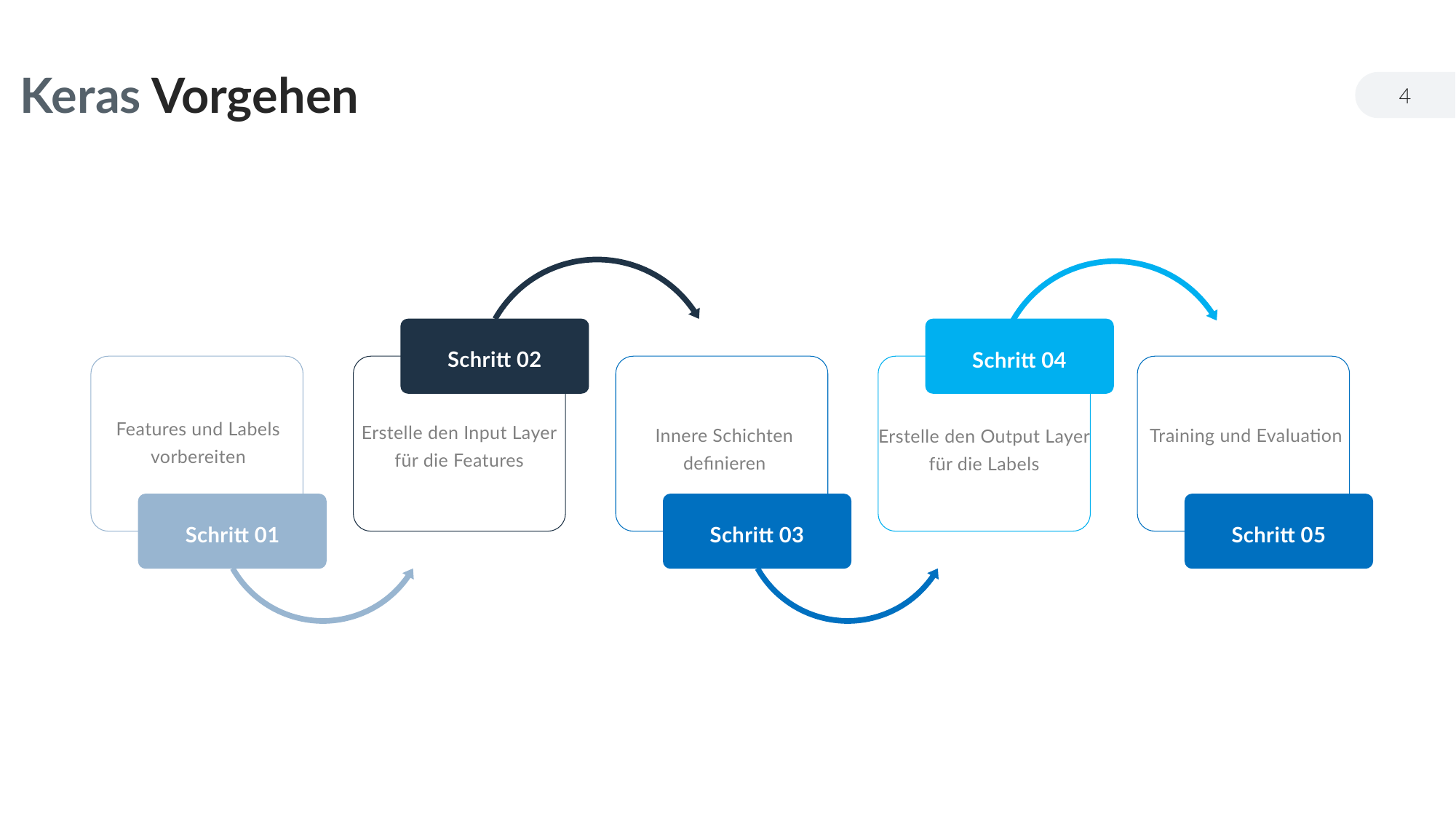

Keras Vorgehen
4

Schritt 02

Erstelle den Input Layer für die Features

Schritt 04

Erstelle den Output Layer für die Labels

Features und Labels vorbereiten

Schritt 01

Innere Schichten definieren

Schritt 03

Training und Evaluation

Schritt 05